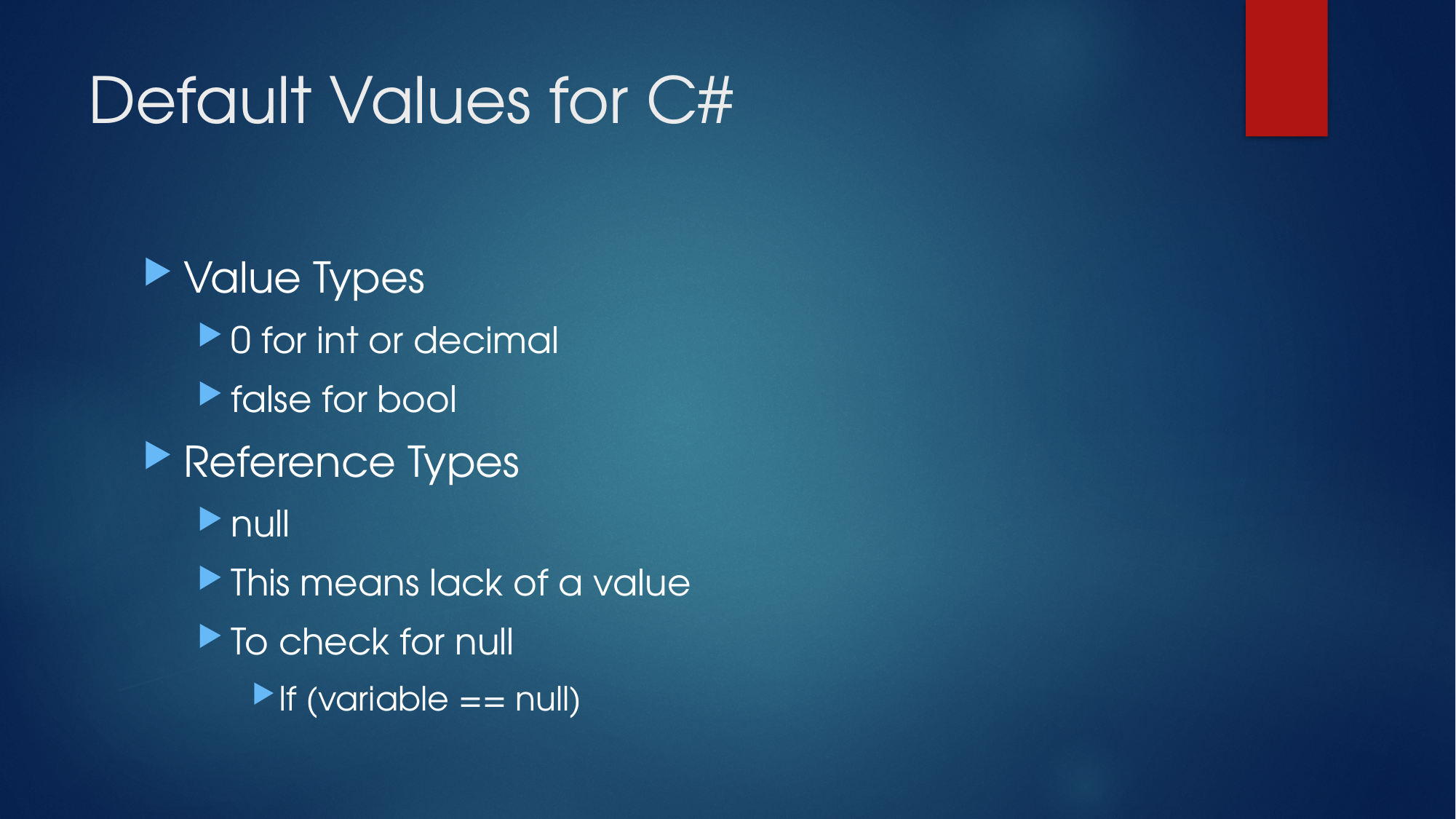

# Default Values for C#
Value Types
0 for int or decimal
false for bool
Reference Types
null
This means lack of a value
To check for null
If (variable == null)